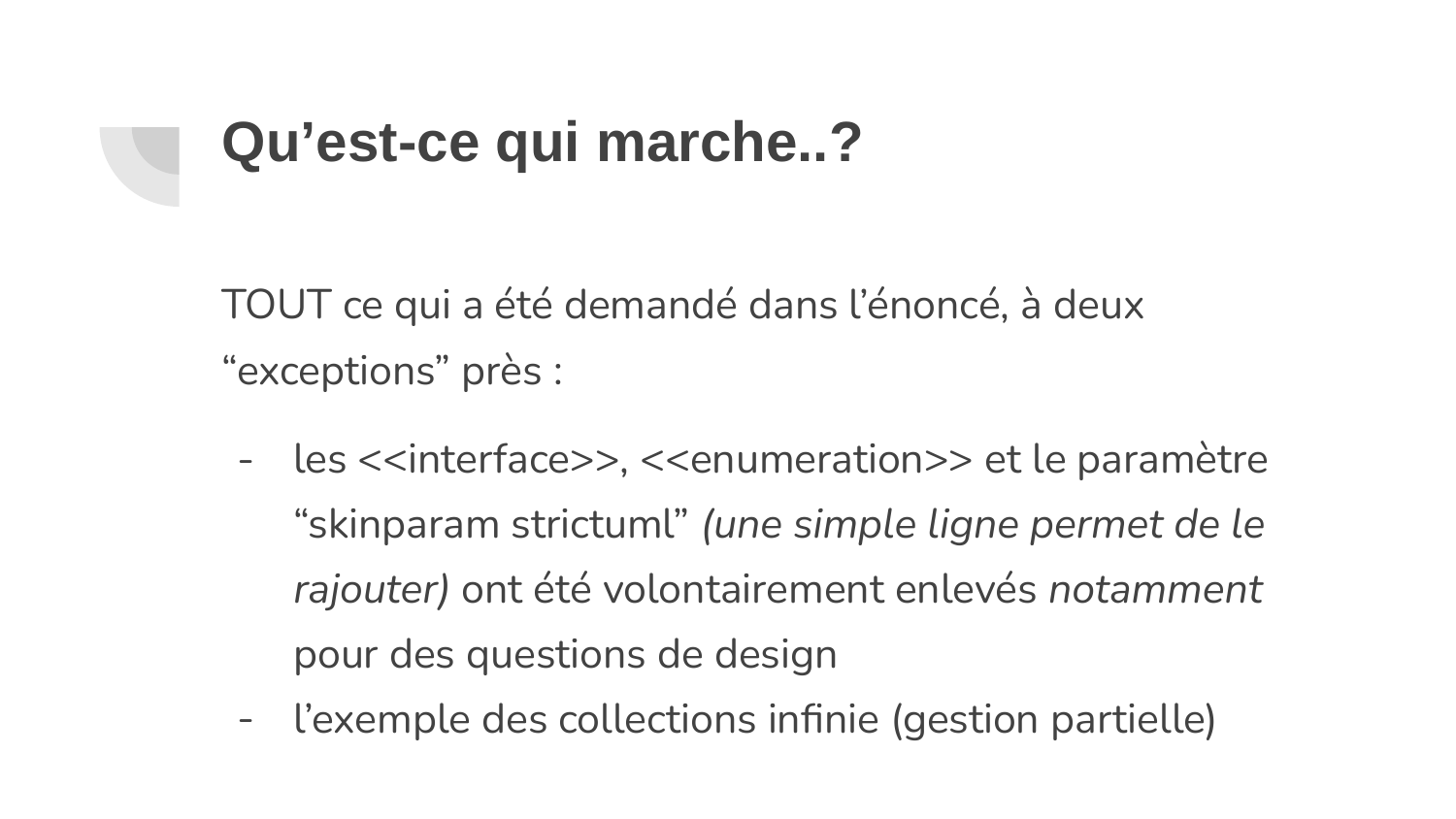

# Qu’est-ce qui marche..?
TOUT ce qui a été demandé dans l’énoncé, à deux “exceptions” près :
les <<interface>>, <<enumeration>> et le paramètre “skinparam strictuml” (une simple ligne permet de le rajouter) ont été volontairement enlevés notamment pour des questions de design
l’exemple des collections infinie (gestion partielle)